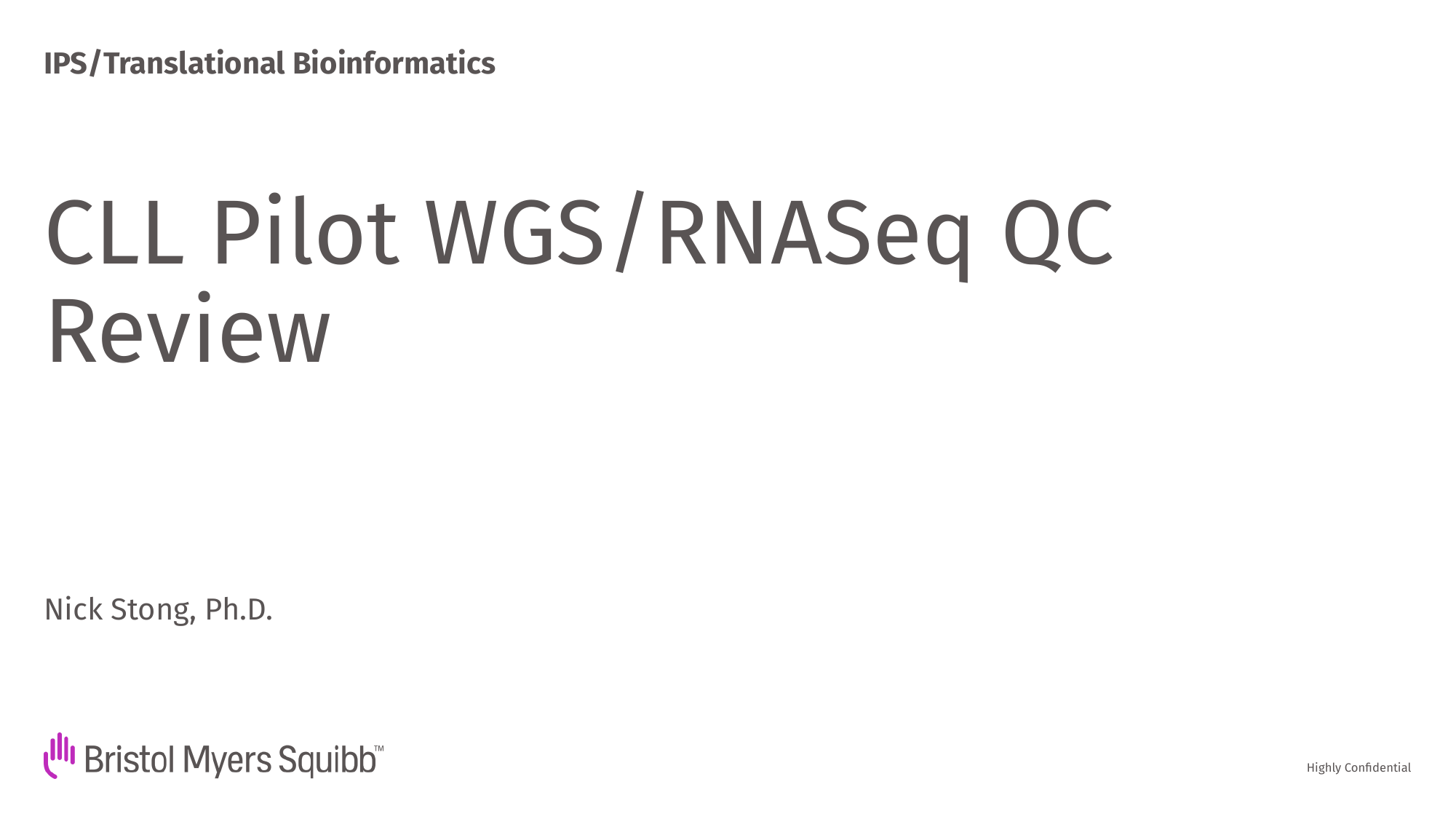

IPS/Translational Bioinformatics
# CLL Pilot WGS/RNASeq QC Review

Nick Stong, Ph.D.